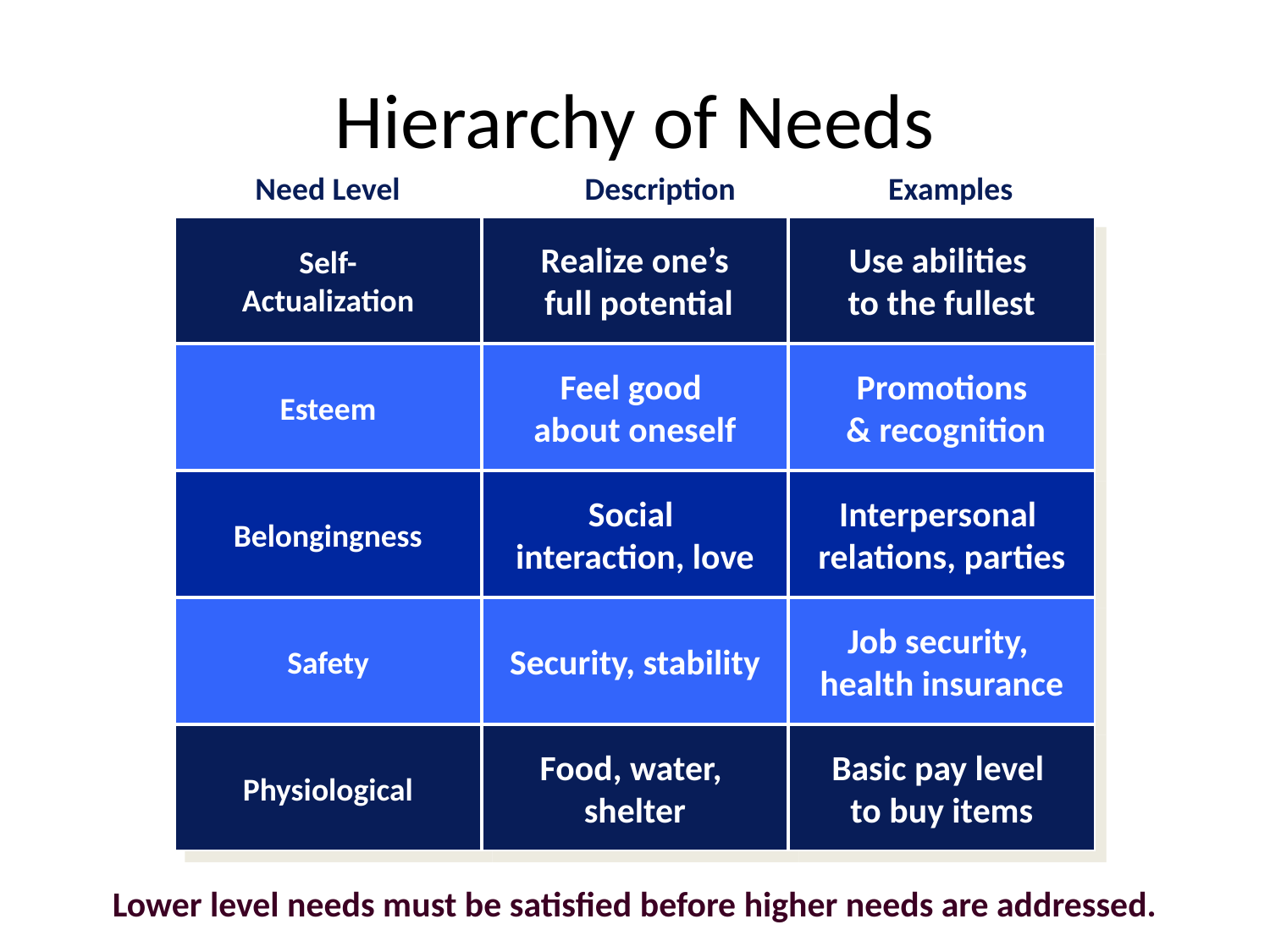

# Hierarchy of Needs
Need Level
Description
Examples
Self-
Actualization
Realize one’s
 full potential
Use abilities
to the fullest
Esteem
Feel good
about oneself
Promotions
 & recognition
Belongingness
Social
interaction, love
Interpersonal
relations, parties
Safety
Security, stability
Job security,
health insurance
Physiological
Food, water,
shelter
Basic pay level
to buy items
Lower level needs must be satisfied before higher needs are addressed.